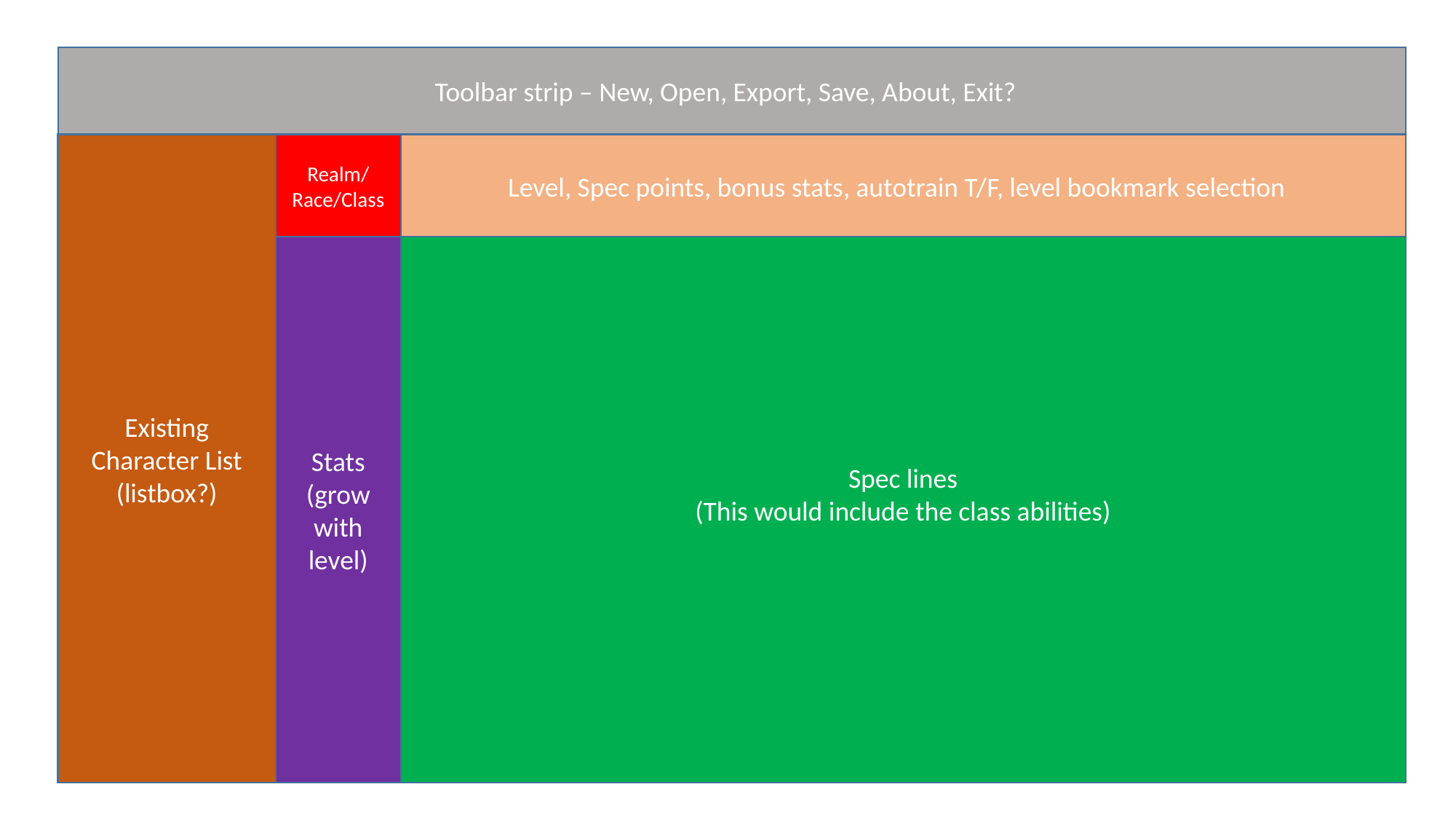

Ra
Toolbar strip – New, Open, Export, Save, About, Exit?
Existing Character List
(listbox?)
Realm/Race/Class
Level, Spec points, bonus stats, autotrain T/F, level bookmark selection
Spec lines
(This would include the class abilities)

Stats
(grow with level)